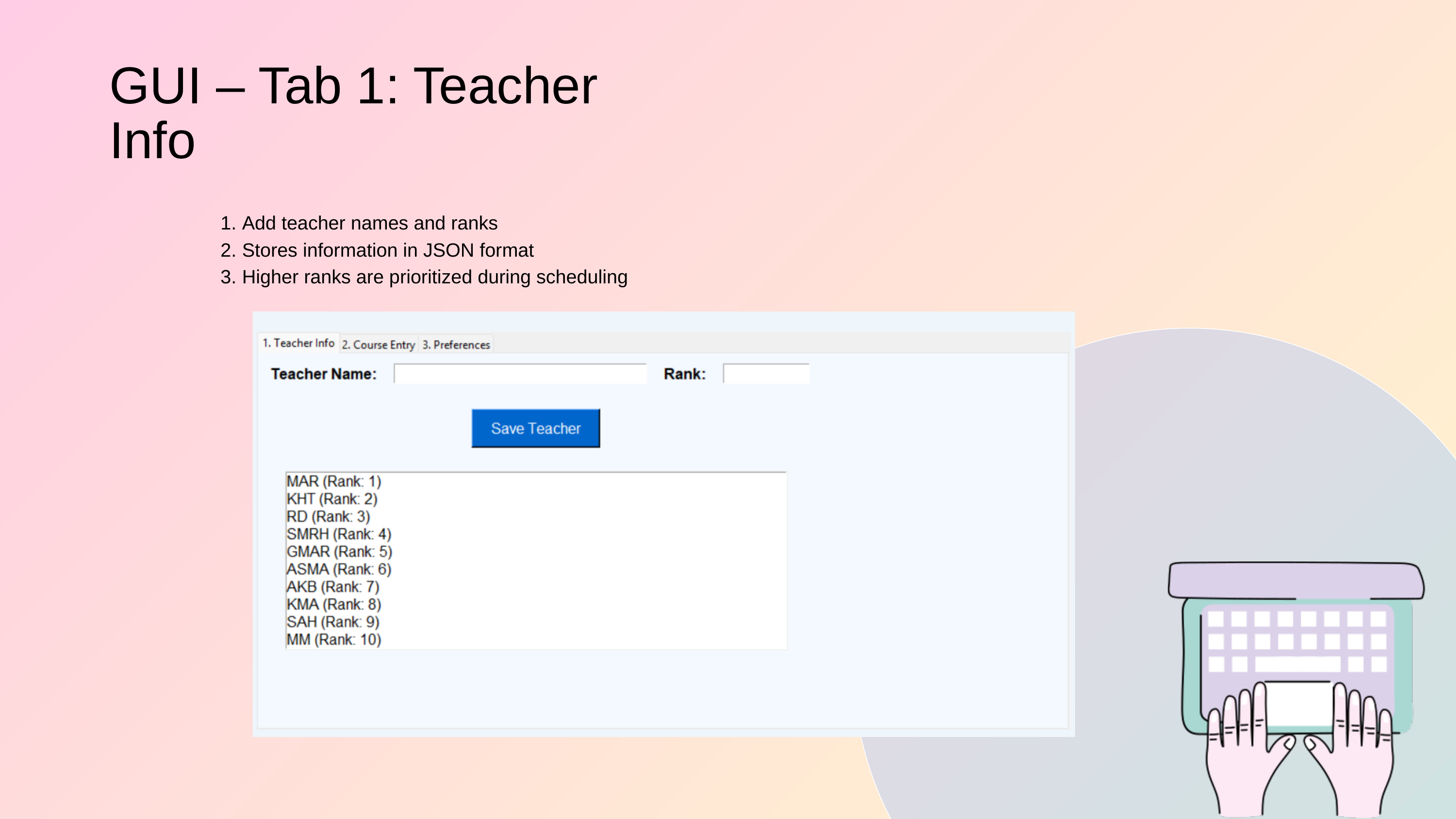

GUI – Tab 1: Teacher Info
 Add teacher names and ranks
 Stores information in JSON format
 Higher ranks are prioritized during scheduling